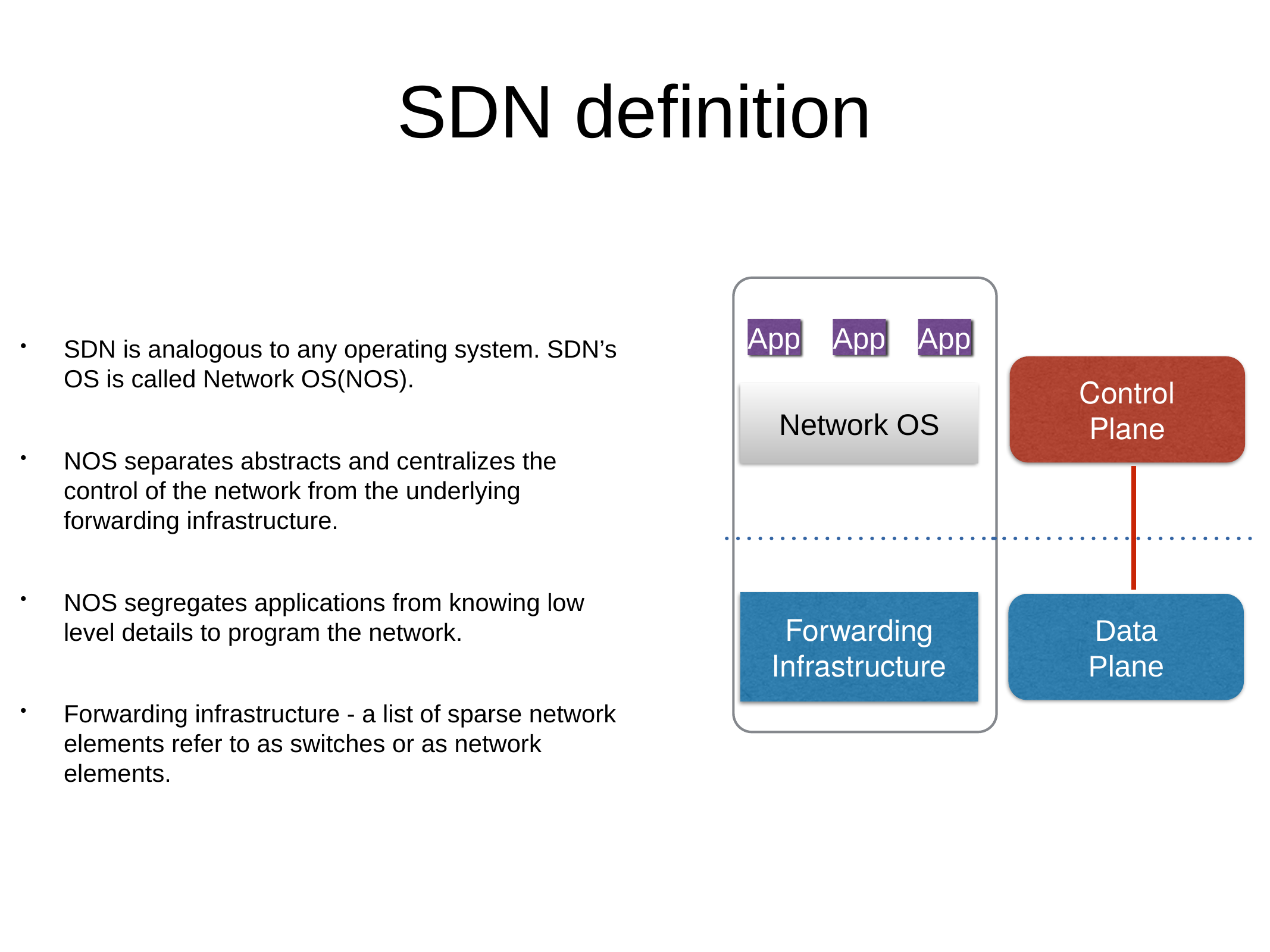

# SDN definition
SDN is analogous to any operating system. SDN’s OS is called Network OS(NOS).
NOS separates abstracts and centralizes the control of the network from the underlying forwarding infrastructure.
NOS segregates applications from knowing low level details to program the network.
Forwarding infrastructure - a list of sparse network elements refer to as switches or as network elements.

App
App
App
Control
Plane
Network OS

Forwarding Infrastructure
Data
Plane